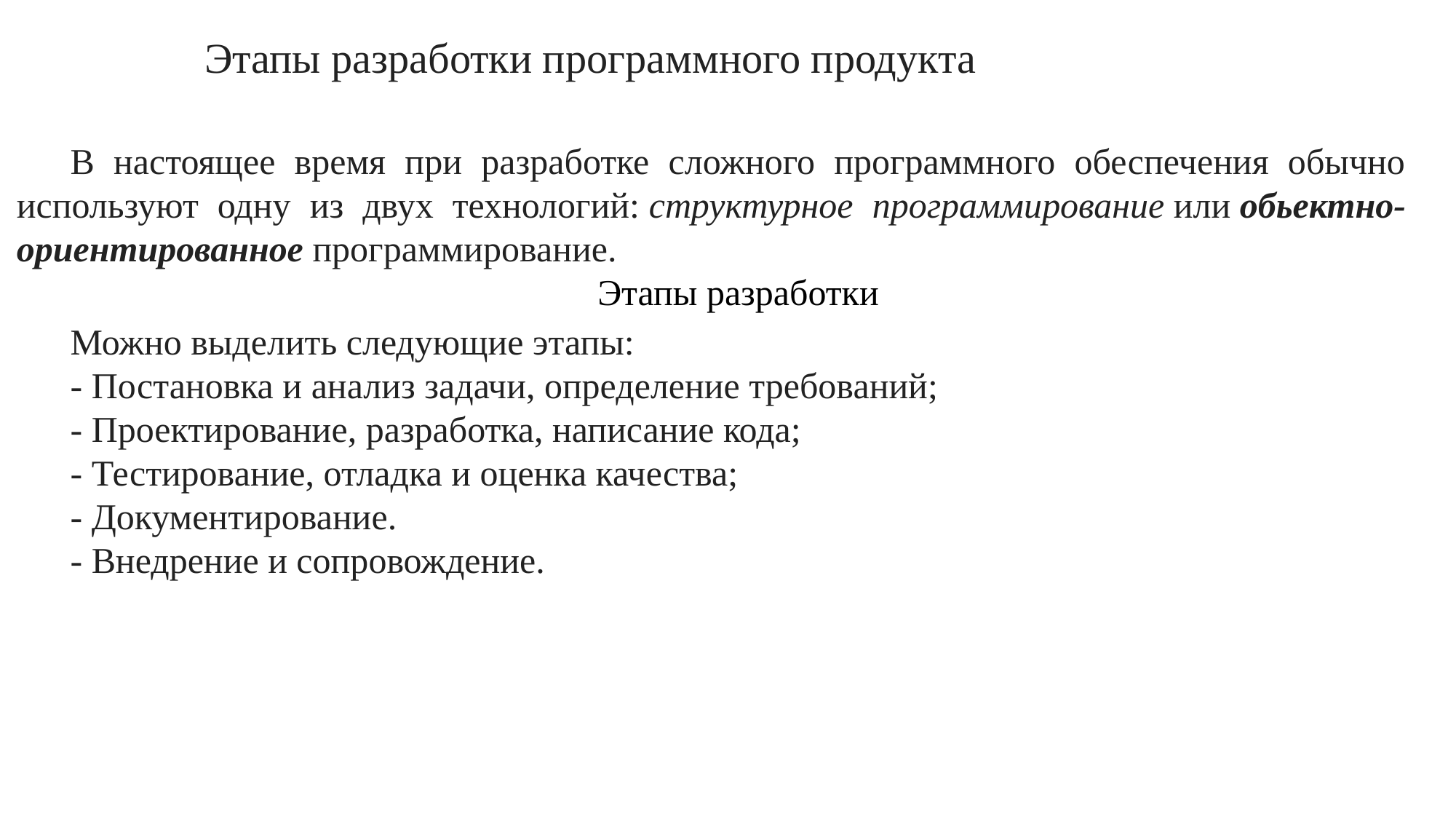

Этапы разработки программного продукта
В настоящее время при разработке сложного программного обеспечения обычно используют одну из двух технологий: структурное программирование или обьектно-ориентированное программирование.
Этапы разработки
Можно выделить следующие этапы:
- Постановка и анализ задачи, определение требований;
- Проектирование, разработка, написание кода;
- Тестирование, отладка и оценка качества;
- Документирование.
- Внедрение и сопровождение.